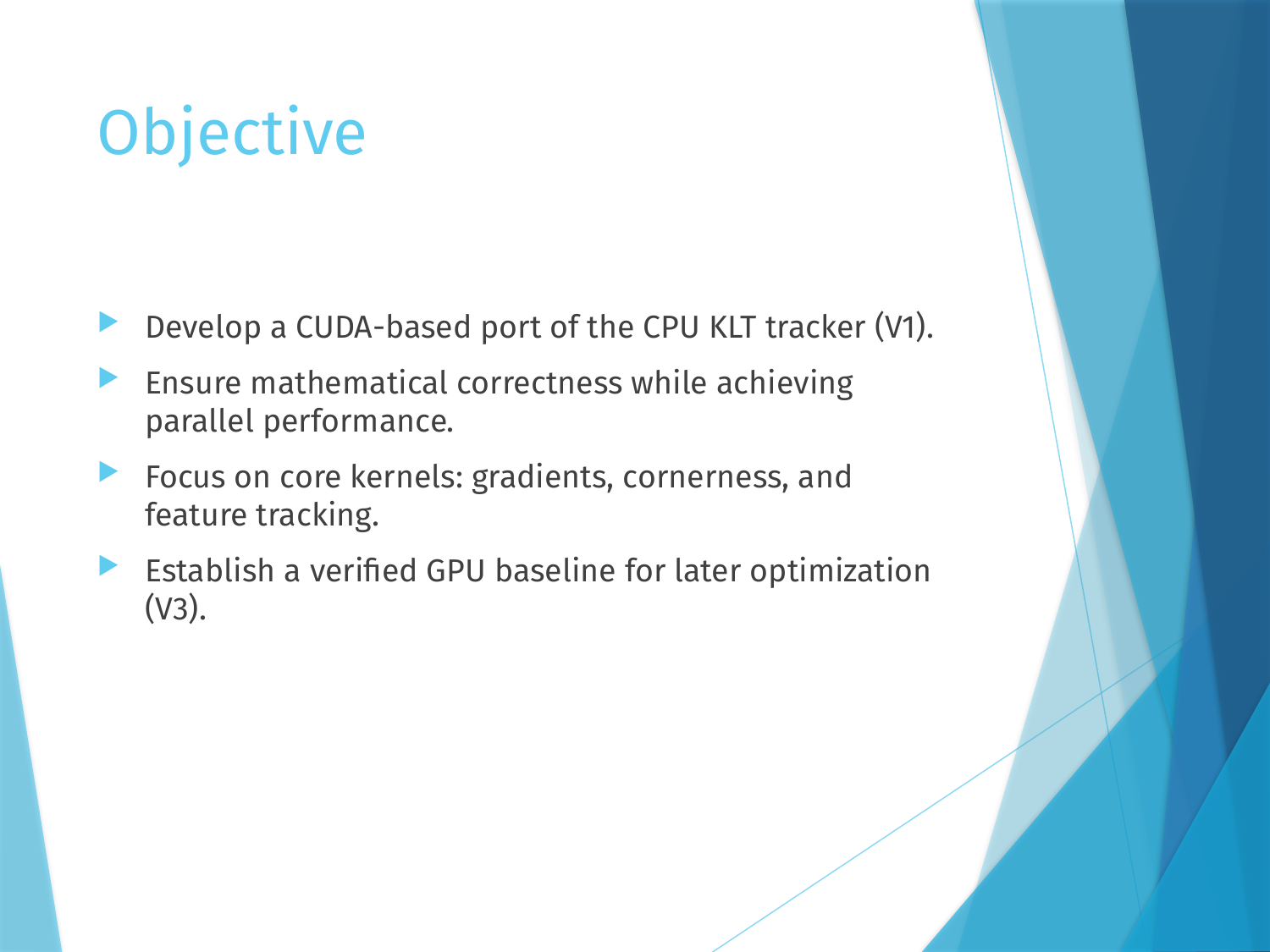

# Objective
Develop a CUDA-based port of the CPU KLT tracker (V1).
Ensure mathematical correctness while achieving parallel performance.
Focus on core kernels: gradients, cornerness, and feature tracking.
Establish a verified GPU baseline for later optimization (V3).